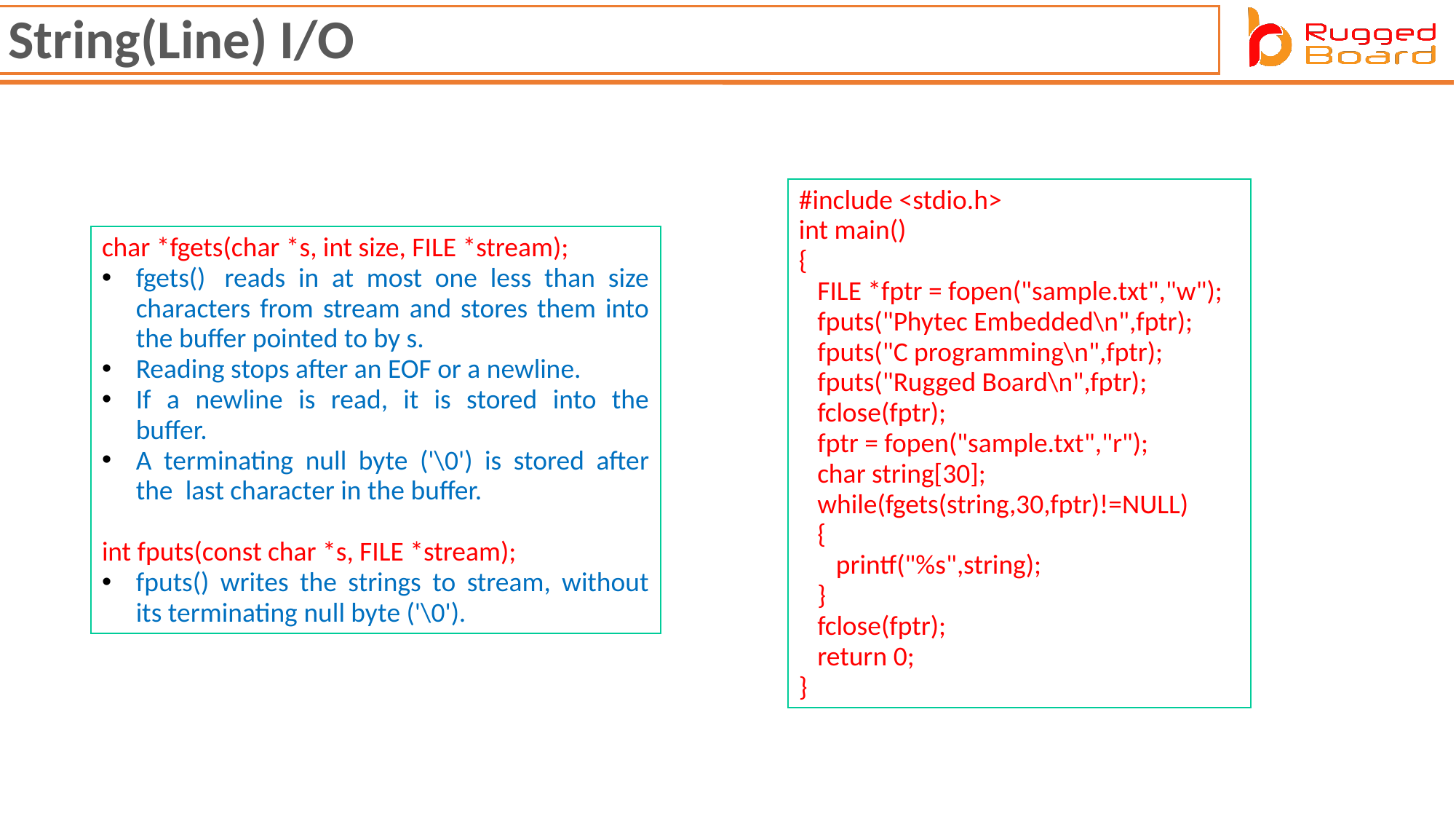

String(Line) I/O
#include <stdio.h>
int main()
{
   FILE *fptr = fopen("sample.txt","w");
   fputs("Phytec Embedded\n",fptr);
   fputs("C programming\n",fptr);
   fputs("Rugged Board\n",fptr);
   fclose(fptr);
   fptr = fopen("sample.txt","r");
   char string[30];
   while(fgets(string,30,fptr)!=NULL)
   {
      printf("%s",string);
   }
   fclose(fptr);
   return 0;
}
char *fgets(char *s, int size, FILE *stream);
fgets()  reads in at most one less than size characters from stream and stores them into the buffer pointed to by s.
Reading stops after an EOF or a newline.
If a newline is read, it is stored into the buffer.
A terminating null byte ('\0') is stored after the  last character in the buffer.

int fputs(const char *s, FILE *stream);
fputs() writes the strings to stream, without its terminating null byte ('\0').